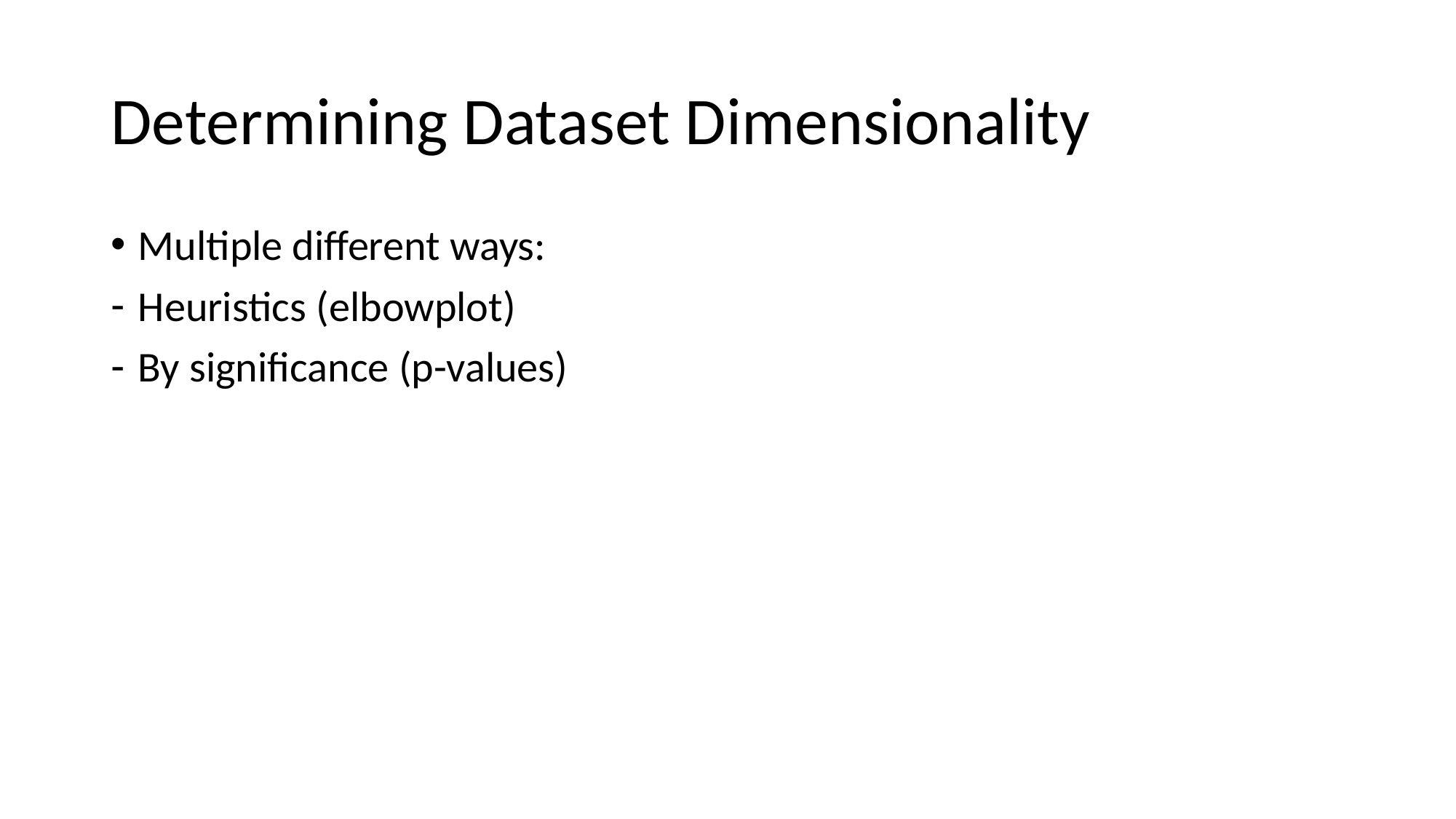

# Determining Dataset Dimensionality
Multiple different ways:
Heuristics (elbowplot)
By significance (p-values)